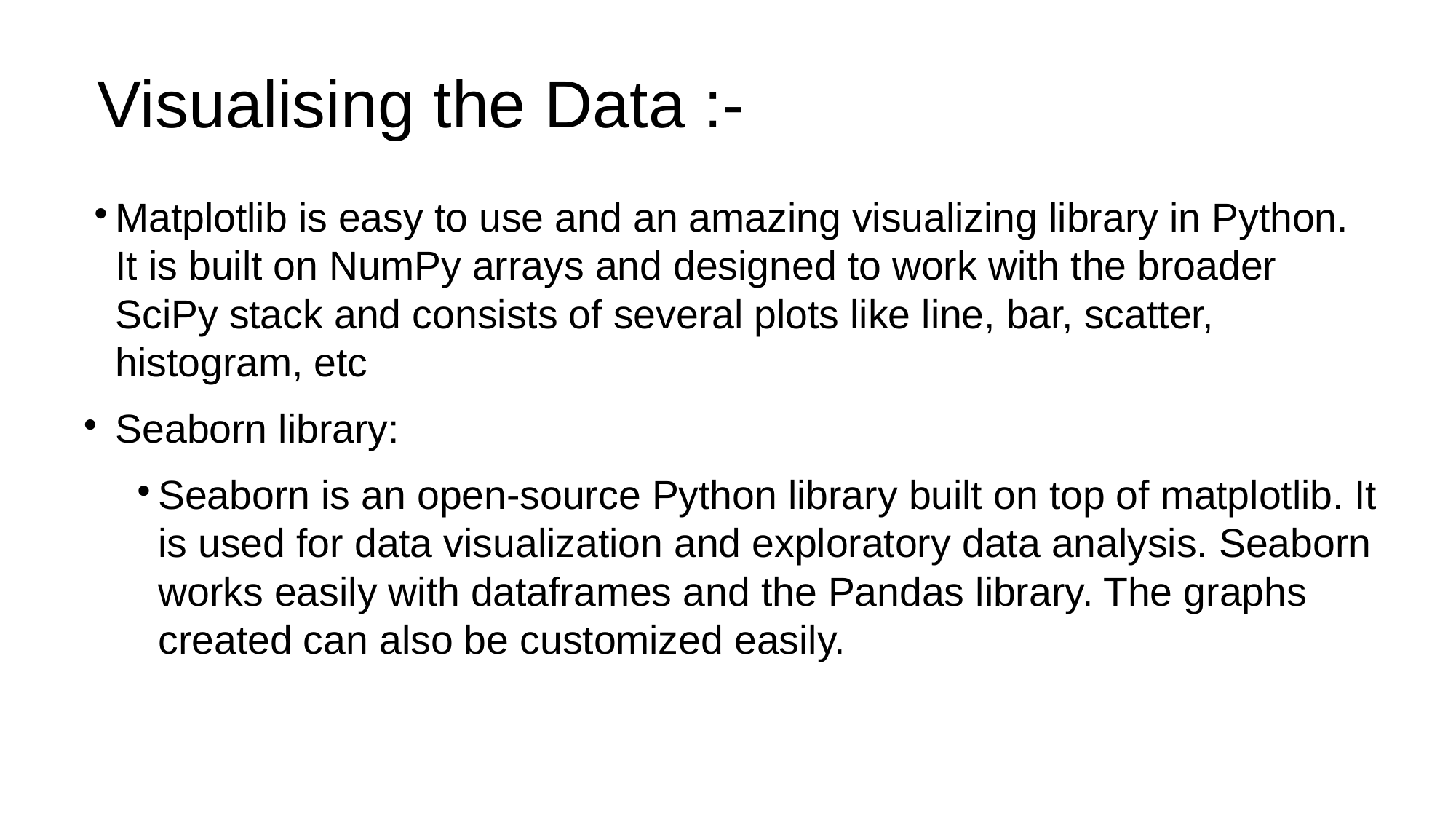

Visualising the Data :-
Matplotlib is easy to use and an amazing visualizing library in Python. It is built on NumPy arrays and designed to work with the broader SciPy stack and consists of several plots like line, bar, scatter, histogram, etc
Seaborn library:
Seaborn is an open-source Python library built on top of matplotlib. It is used for data visualization and exploratory data analysis. Seaborn works easily with dataframes and the Pandas library. The graphs created can also be customized easily.